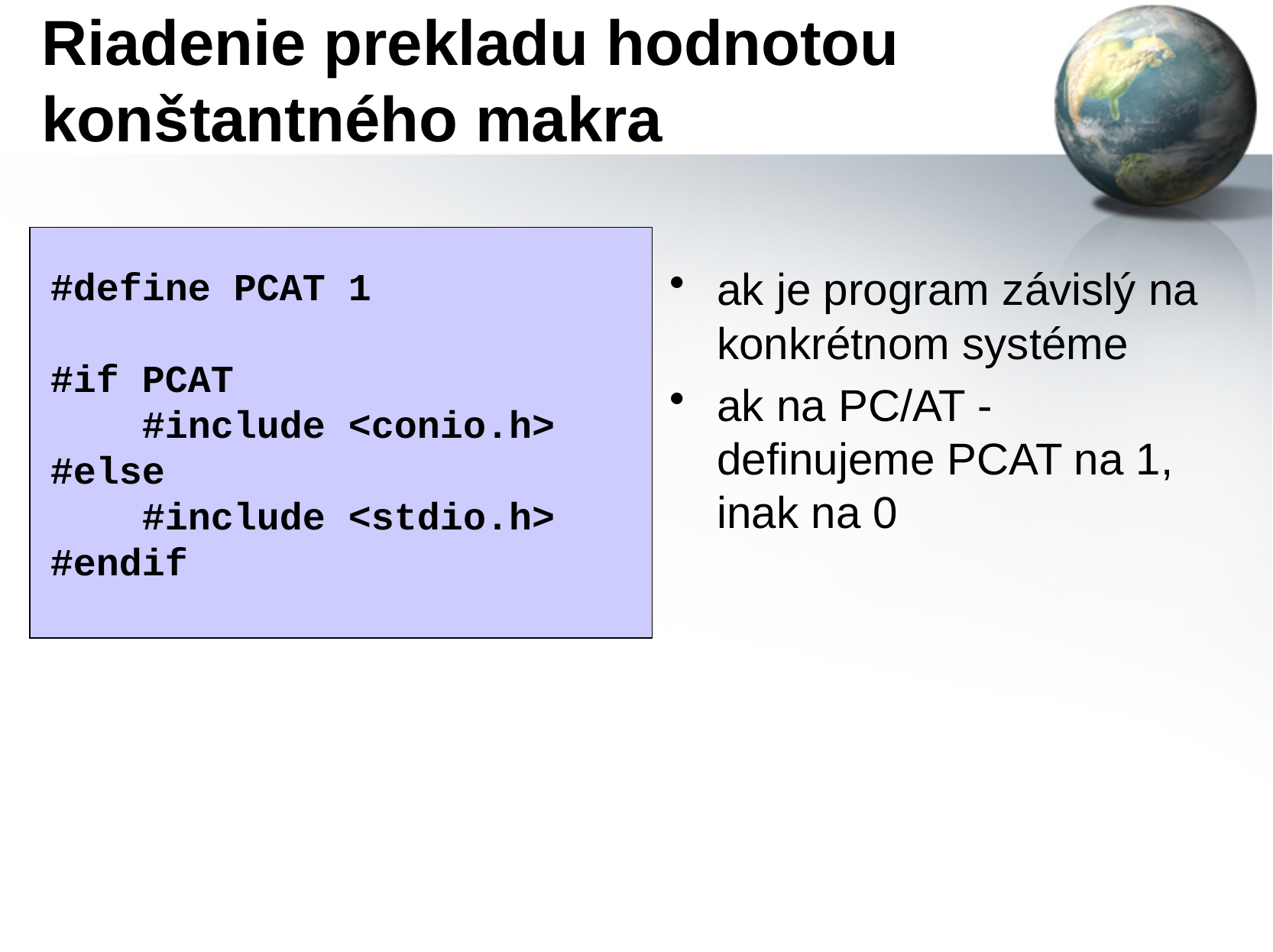

# Riadenie prekladu hodnotou konštantného makra

ak je program závislý na konkrétnom systéme
ak na PC/AT - definujeme PCAT na 1, inak na 0
#define PCAT 1

#if PCAT
    #include <conio.h>
#else
    #include <stdio.h>
#endif